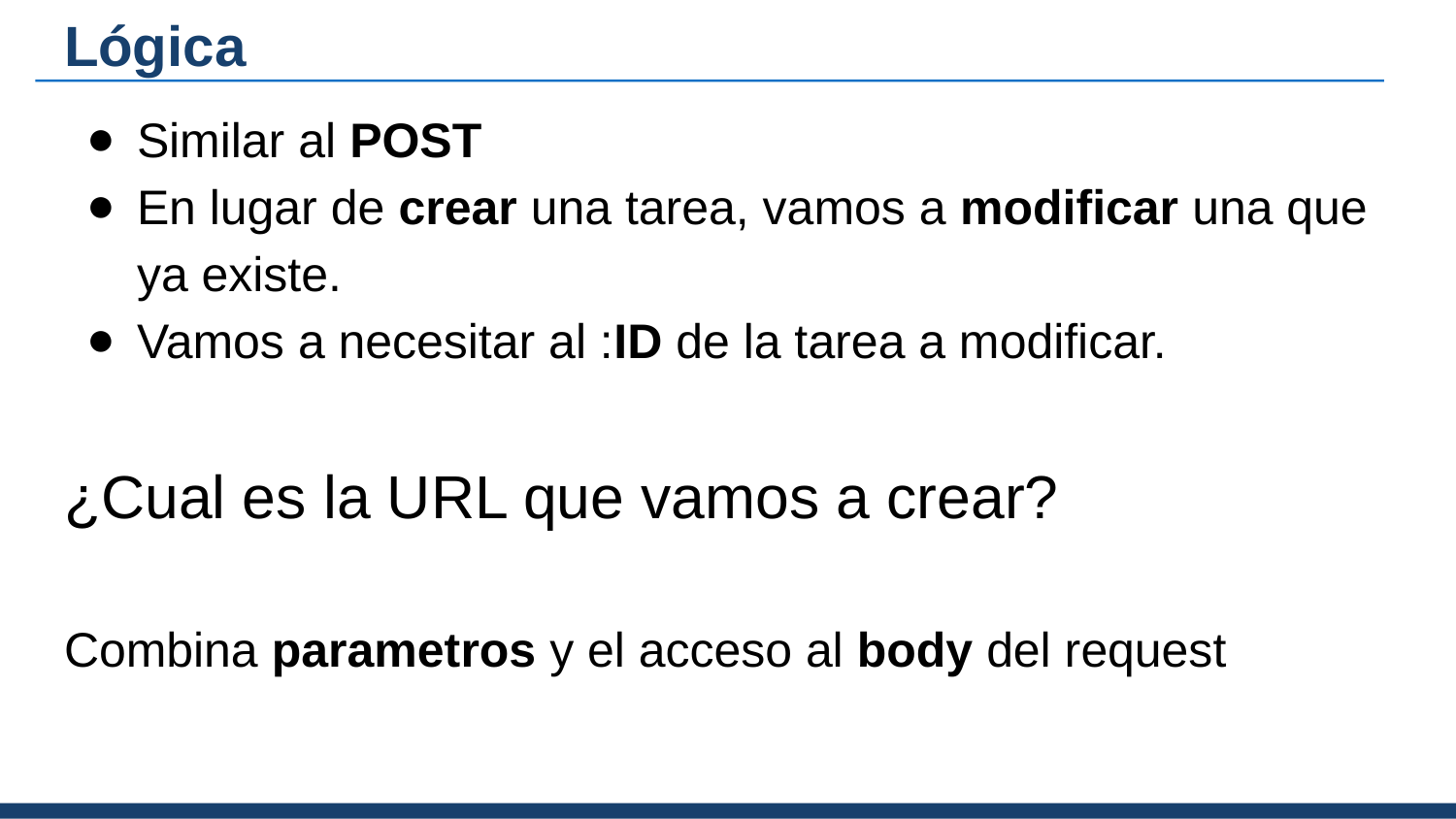

# Lógica
Similar al POST
En lugar de crear una tarea, vamos a modificar una que ya existe.
Vamos a necesitar al :ID de la tarea a modificar.

¿Cual es la URL que vamos a crear?

Combina parametros y el acceso al body del request